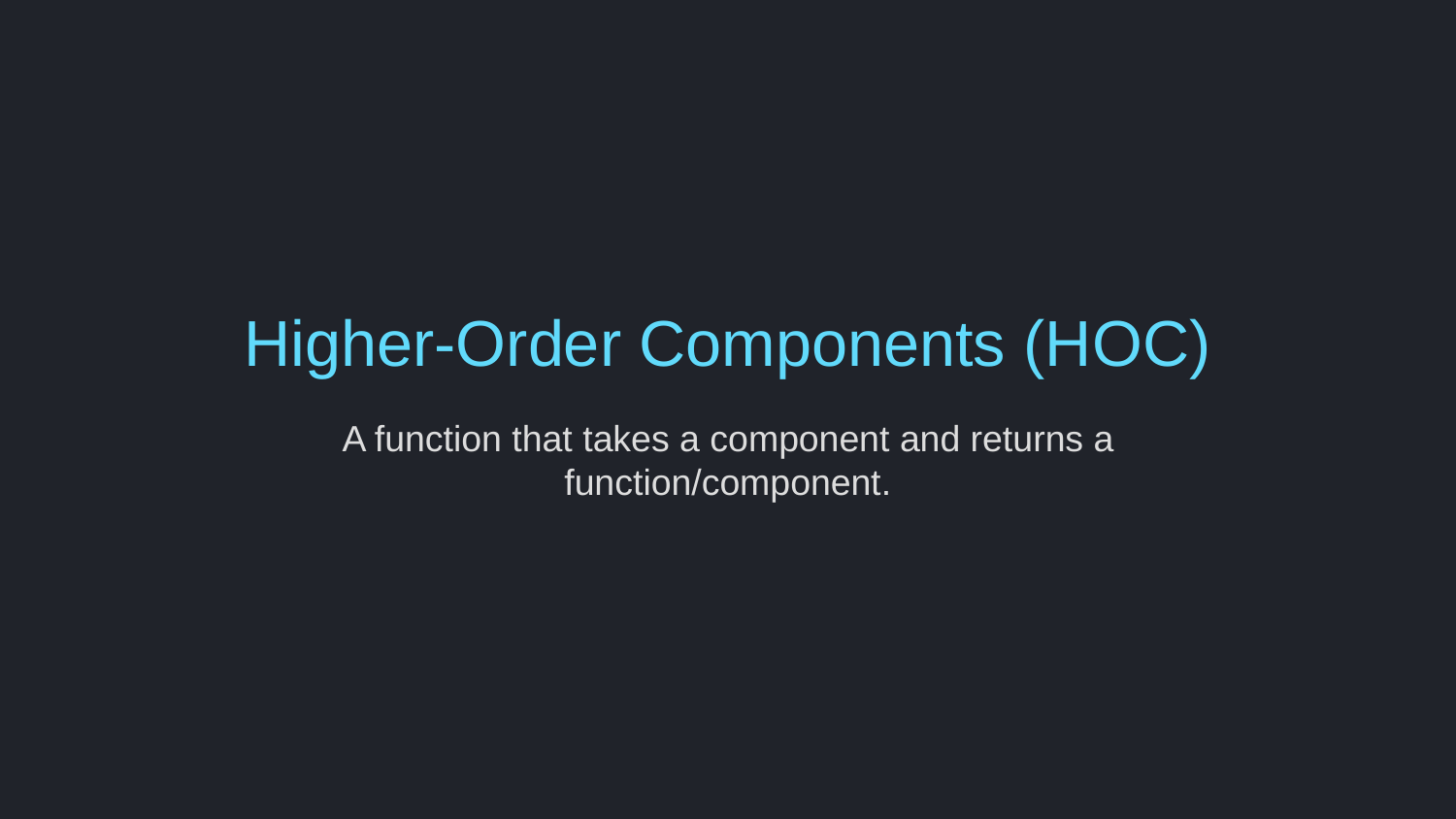

# Higher-Order Components (HOC)
A function that takes a component and returns a function/component.